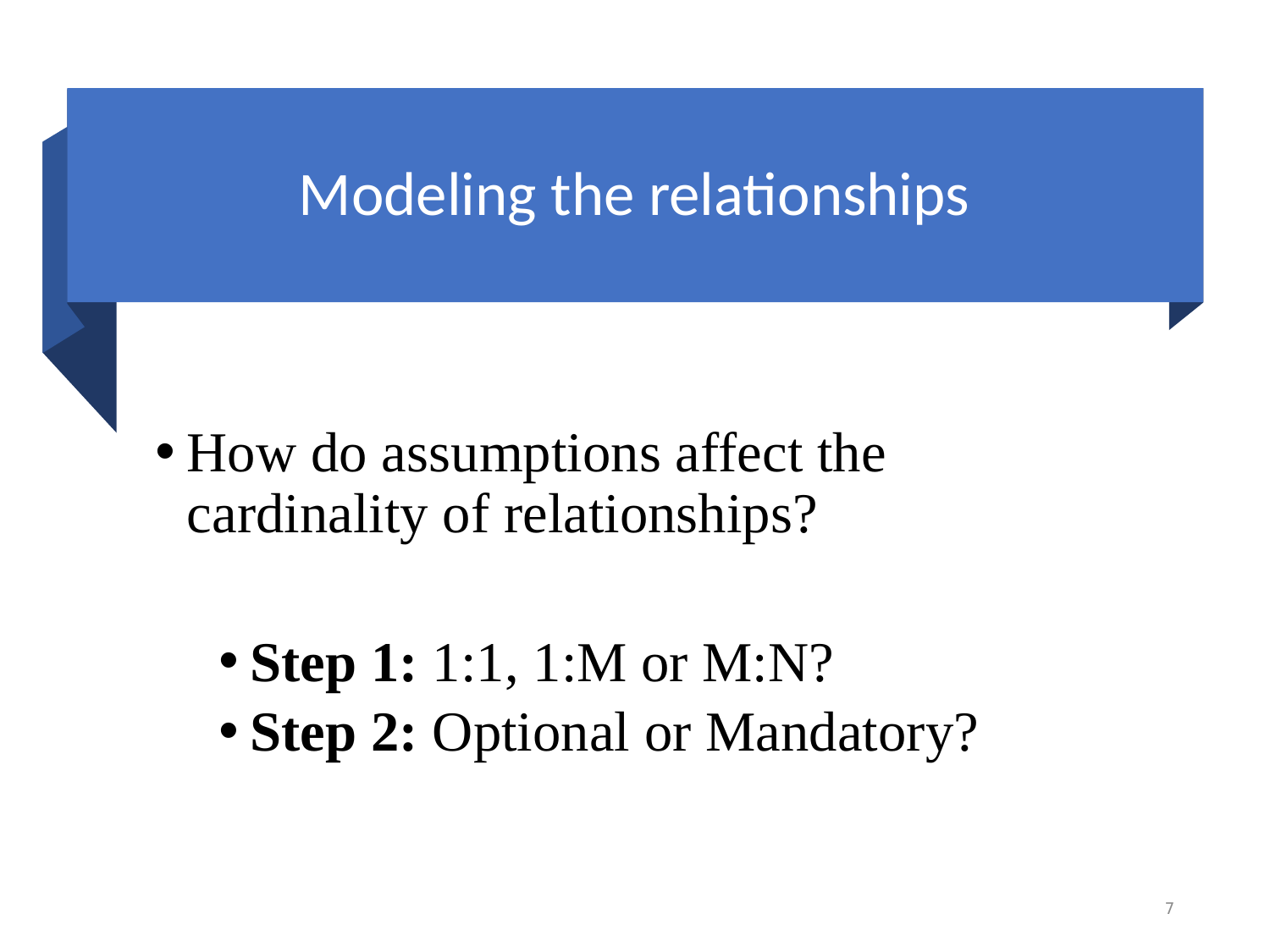

# Modeling the relationships

How do assumptions affect the cardinality of relationships?

Step 1: 1:1, 1:M or M:N?
Step 2: Optional or Mandatory?
7